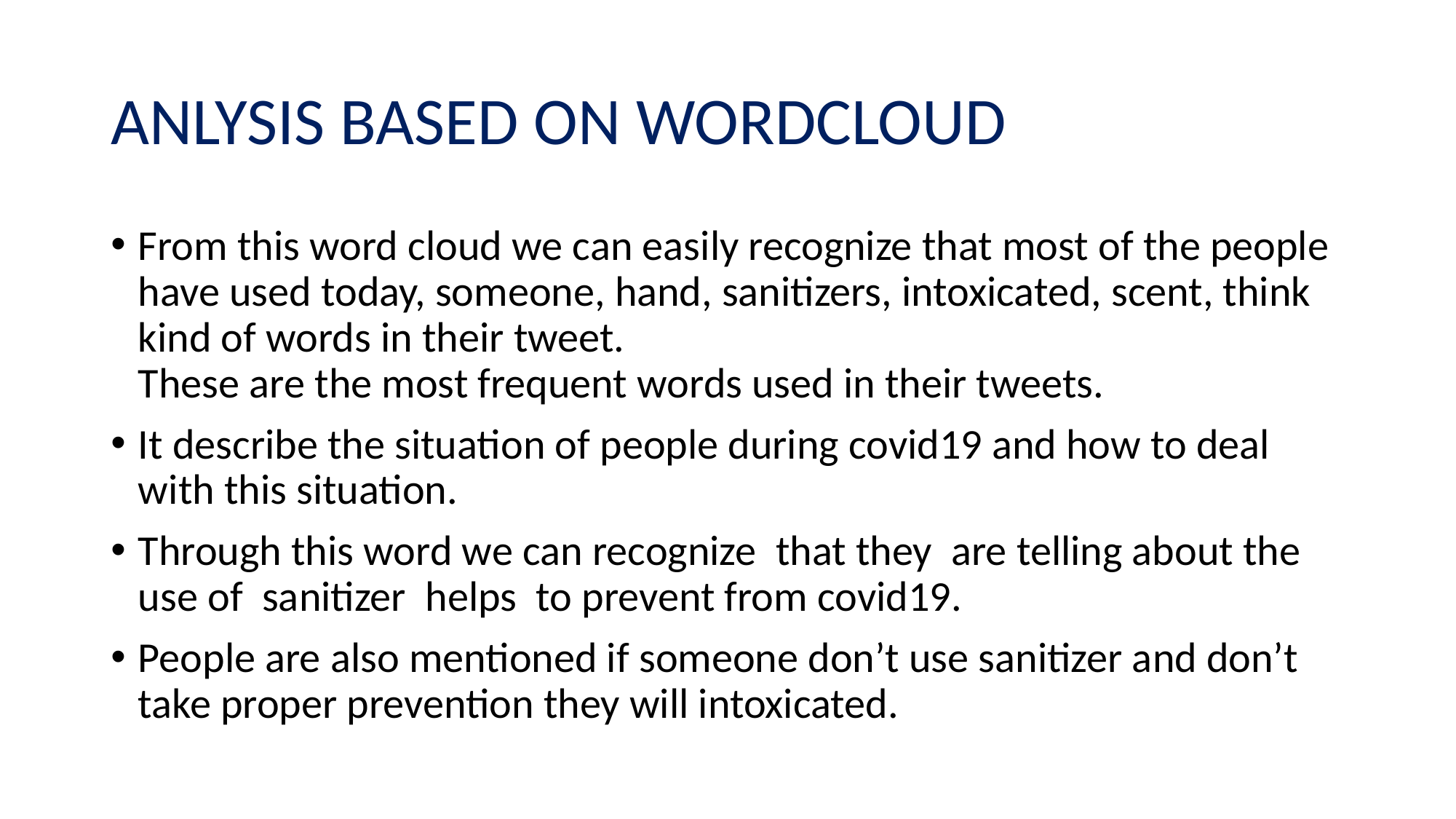

# ANLYSIS BASED ON WORDCLOUD
From this word cloud we can easily recognize that most of the people have used today, someone, hand, sanitizers, intoxicated, scent, think kind of words in their tweet.
These are the most frequent words used in their tweets.
It describe the situation of people during covid19 and how to deal with this situation.
Through this word we can recognize  that they  are telling about the use of  sanitizer  helps  to prevent from covid19.
People are also mentioned if someone don’t use sanitizer and don’t take proper prevention they will intoxicated.